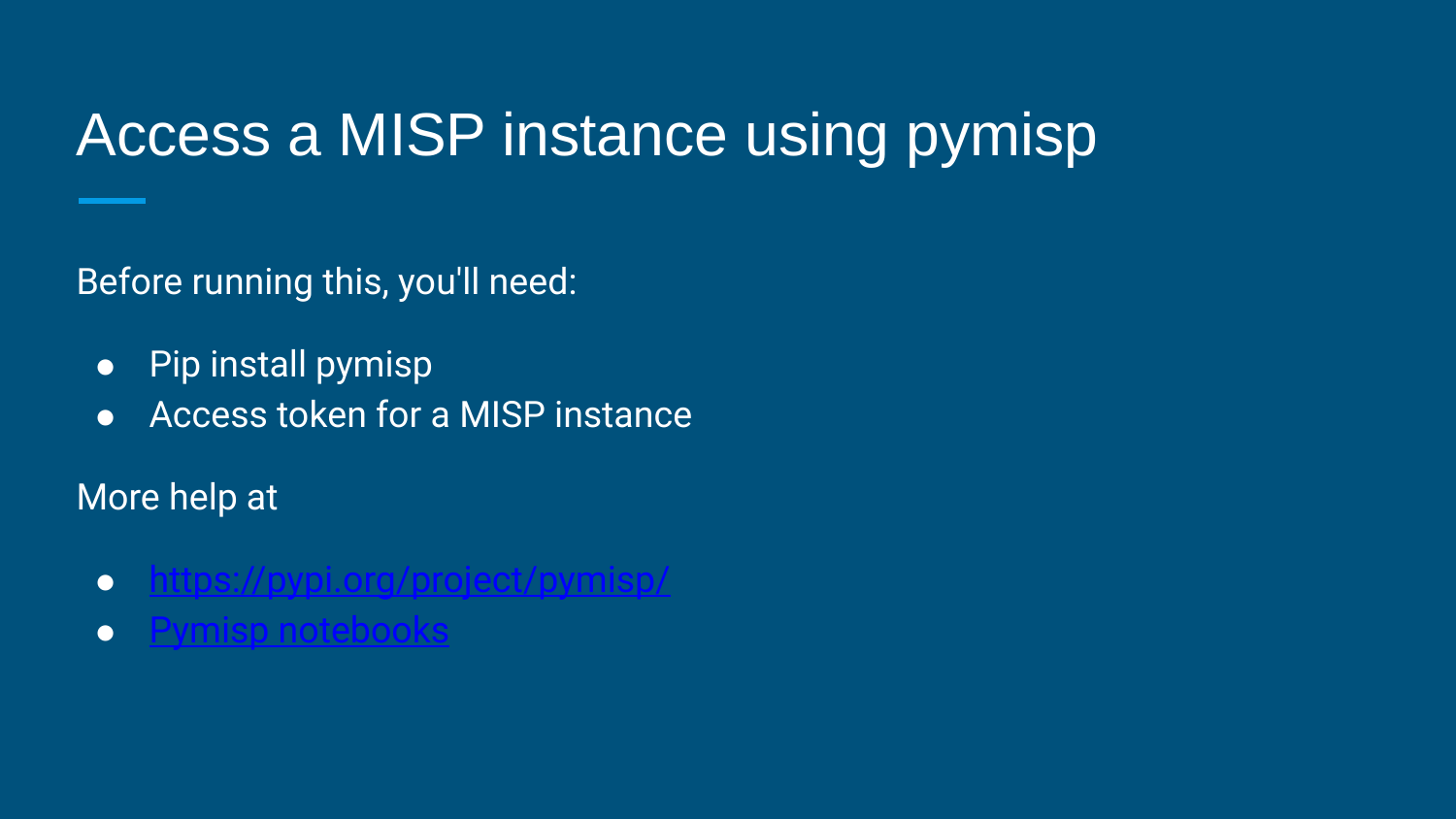

# Access a MISP instance using pymisp
Before running this, you'll need:
Pip install pymisp
Access token for a MISP instance
More help at
https://pypi.org/project/pymisp/
Pymisp notebooks